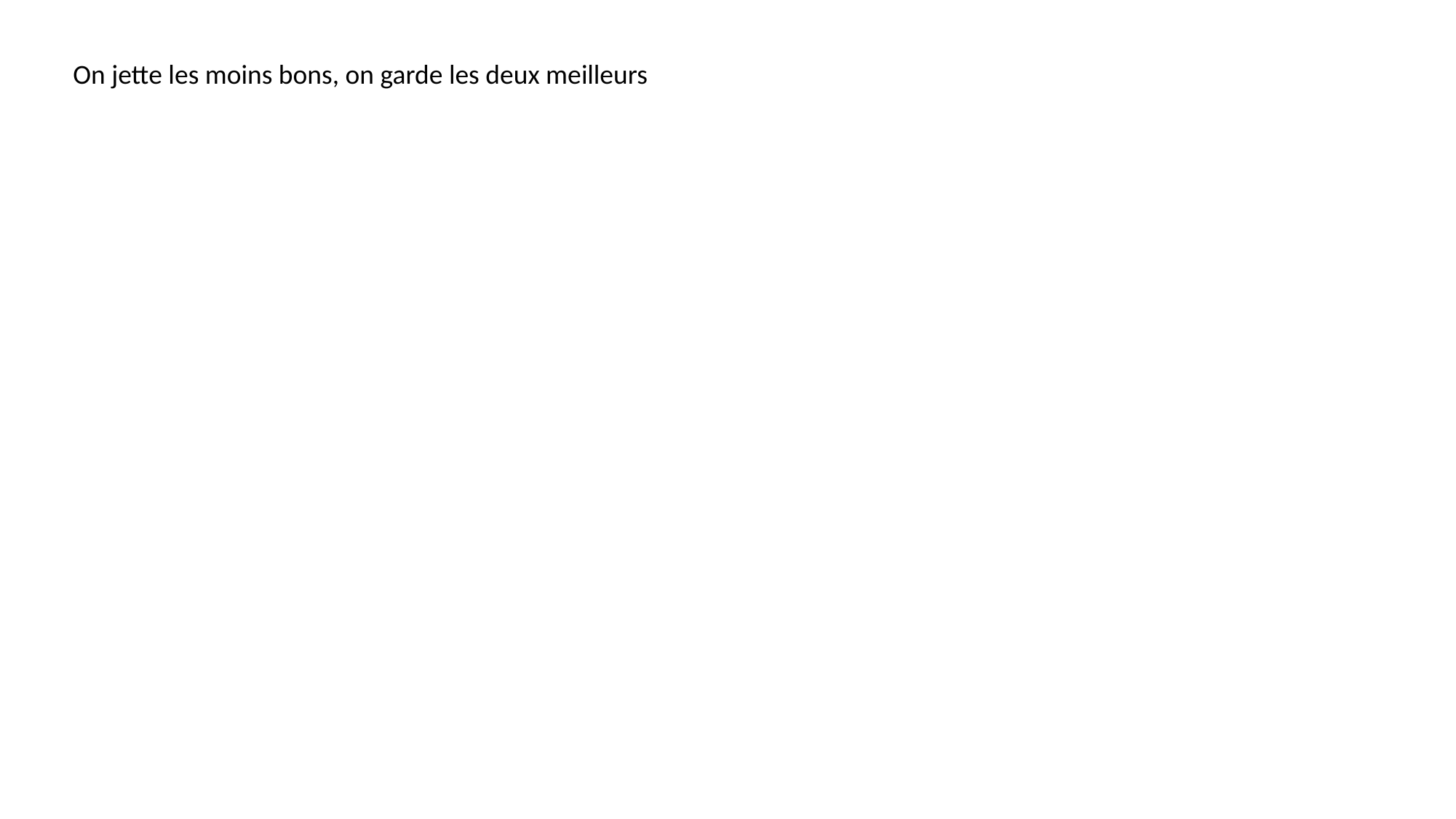

On jette les moins bons, on garde les deux meilleurs